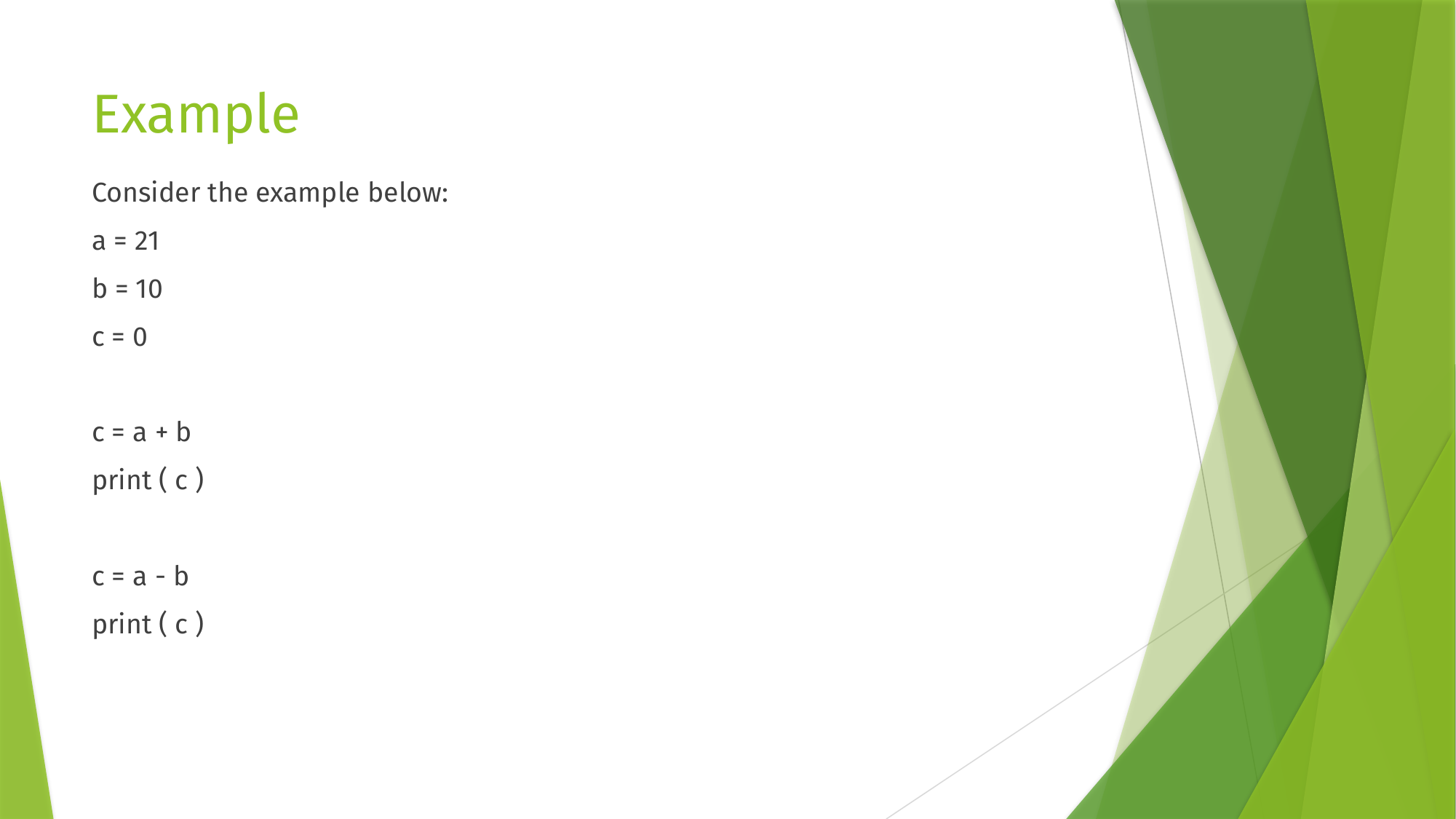

# Example
Consider the example below:
a = 21
b = 10
c = 0

c = a + b
print ( c )

c = a - b
print ( c )